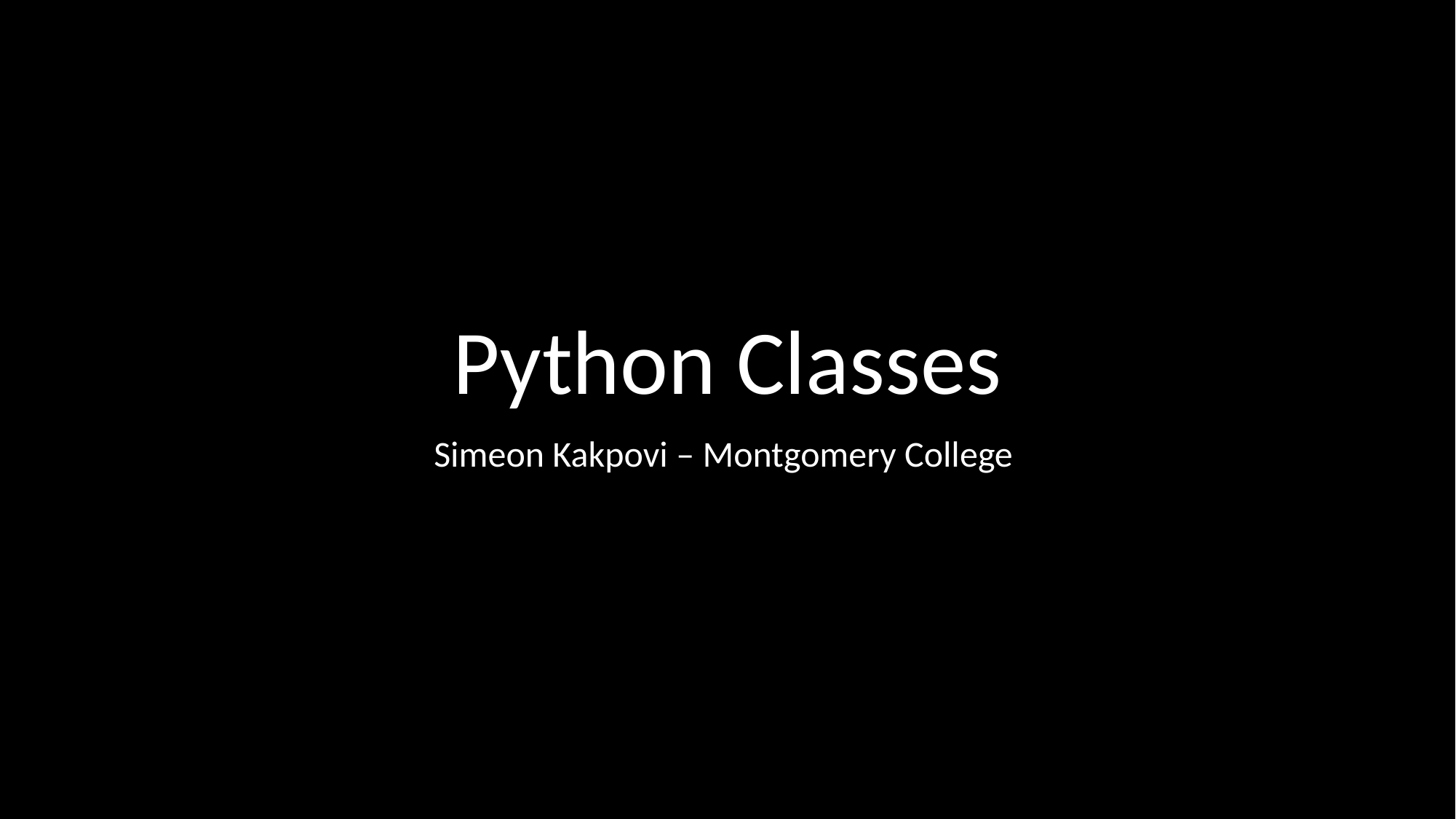

# Python Classes
Simeon Kakpovi – Montgomery College